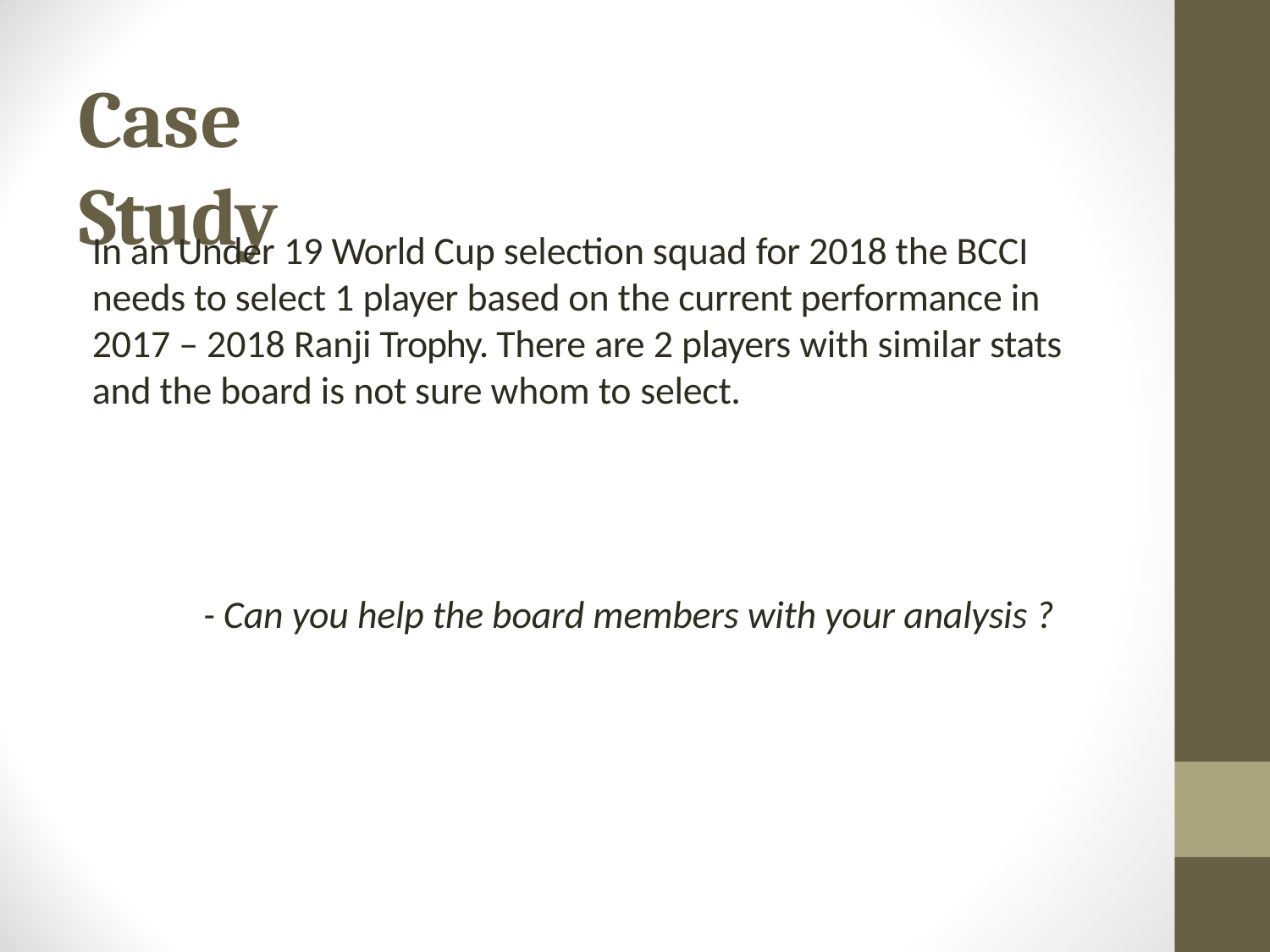

# Case Study
In an Under 19 World Cup selection squad for 2018 the BCCI  needs to select 1 player based on the current performance in  2017 – 2018 Ranji Trophy. There are 2 players with similar stats  and the board is not sure whom to select.
- Can you help the board members with your analysis ?